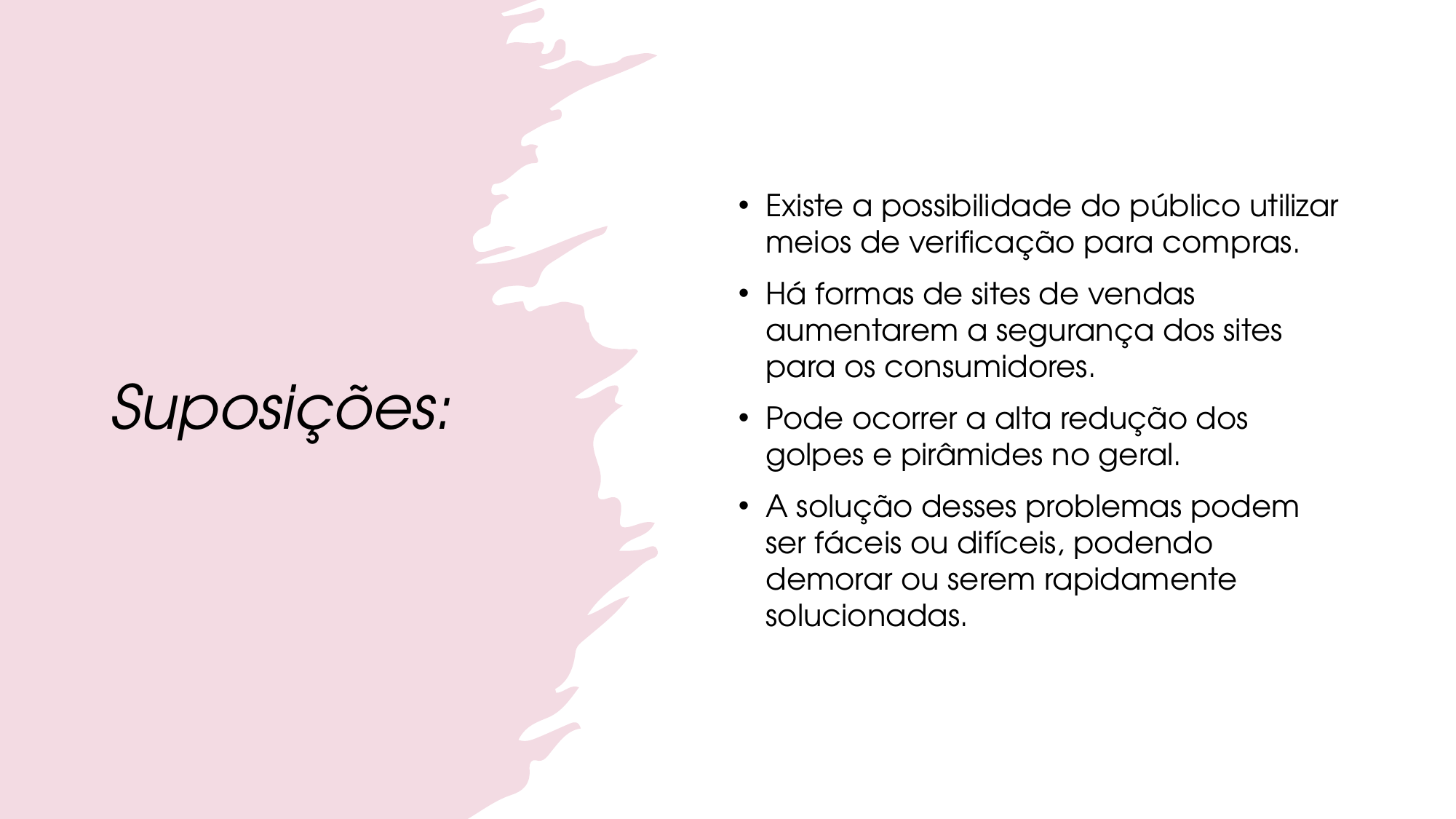

# Suposições:
Existe a possibilidade do público utilizar meios de verificação para compras.
Há formas de sites de vendas aumentarem a segurança dos sites para os consumidores.
Pode ocorrer a alta redução dos golpes e pirâmides no geral.
A solução desses problemas podem ser fáceis ou difíceis, podendo demorar ou serem rapidamente solucionadas.